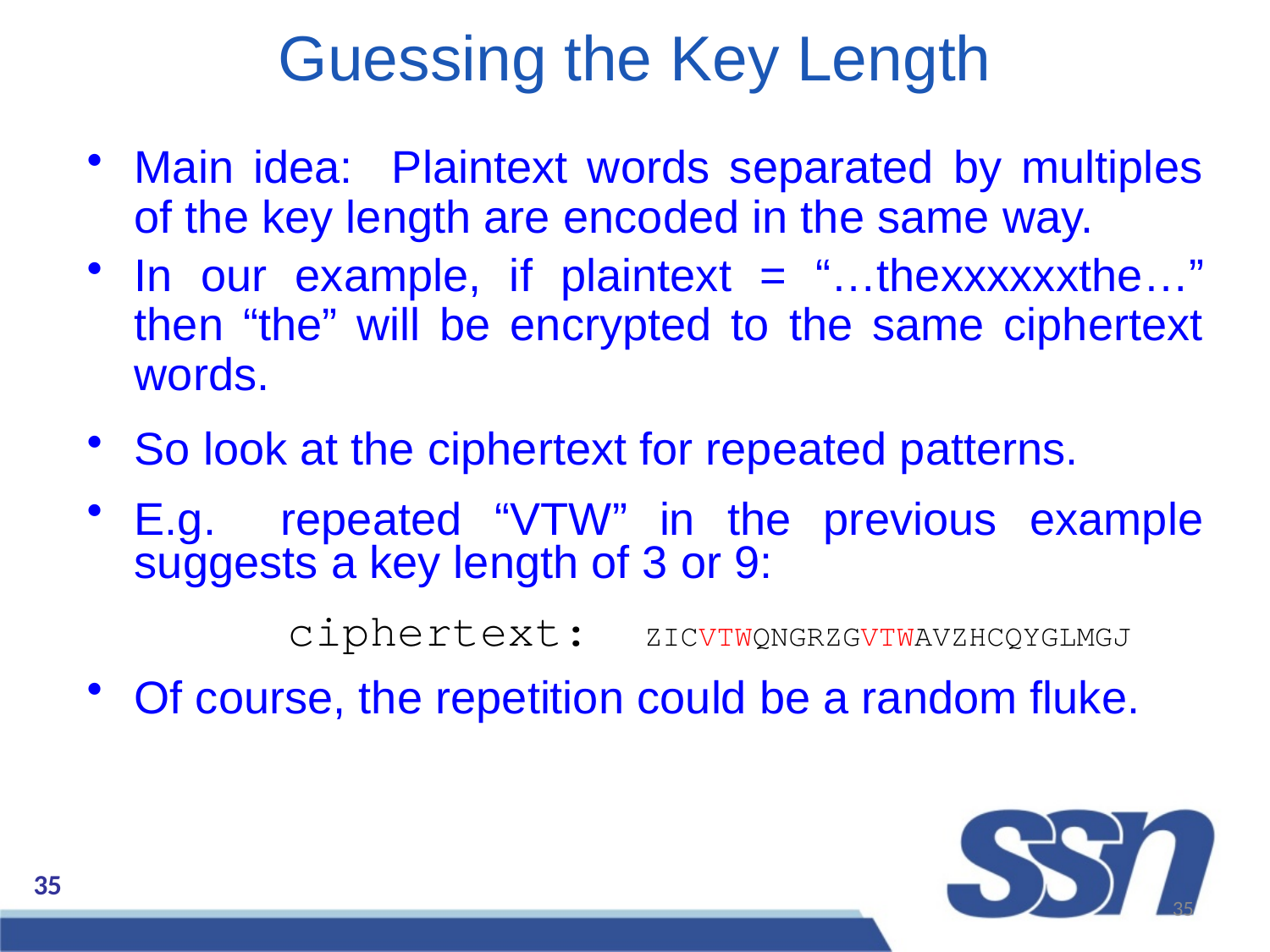

Guessing the Key Length
Main idea:  Plaintext words separated by multiples of the key length are encoded in the same way.
In our example, if plaintext = “…thexxxxxxthe…” then “the” will be encrypted to the same ciphertext words.

So look at the ciphertext for repeated patterns.

E.g.  repeated “VTW” in the previous example suggests a key length of 3 or 9:

     ciphertext:   ZICVTWQNGRZGVTWAVZHCQYGLMGJ

Of course, the repetition could be a random fluke.

35